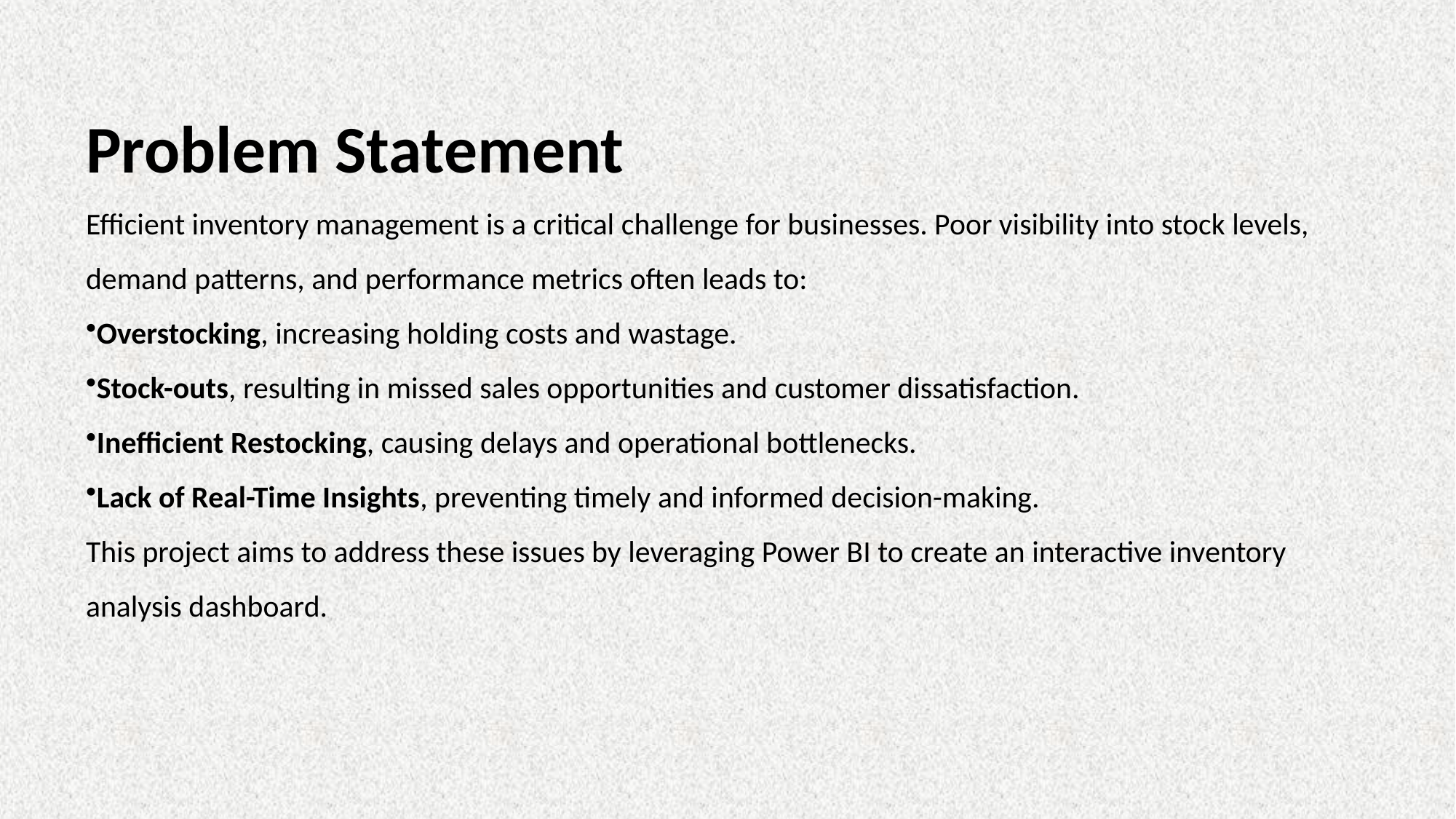

Problem Statement
Efficient inventory management is a critical challenge for businesses. Poor visibility into stock levels,
demand patterns, and performance metrics often leads to:
Overstocking, increasing holding costs and wastage.
Stock-outs, resulting in missed sales opportunities and customer dissatisfaction.
Inefficient Restocking, causing delays and operational bottlenecks.
Lack of Real-Time Insights, preventing timely and informed decision-making.
This project aims to address these issues by leveraging Power BI to create an interactive inventory analysis dashboard.